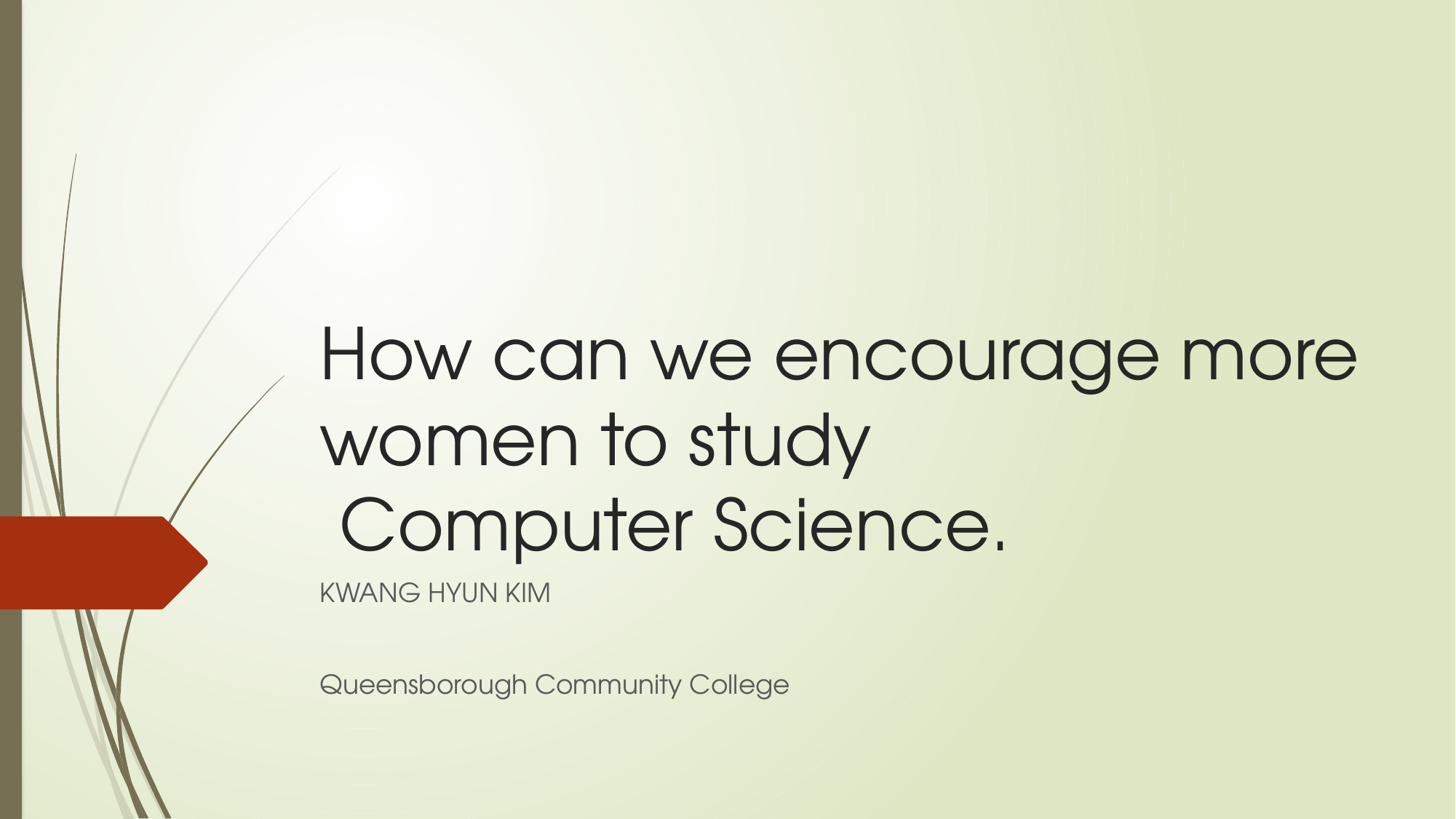

# How can we encourage more women to study Computer Science.
KWANG HYUN KIM

Queensborough Community College